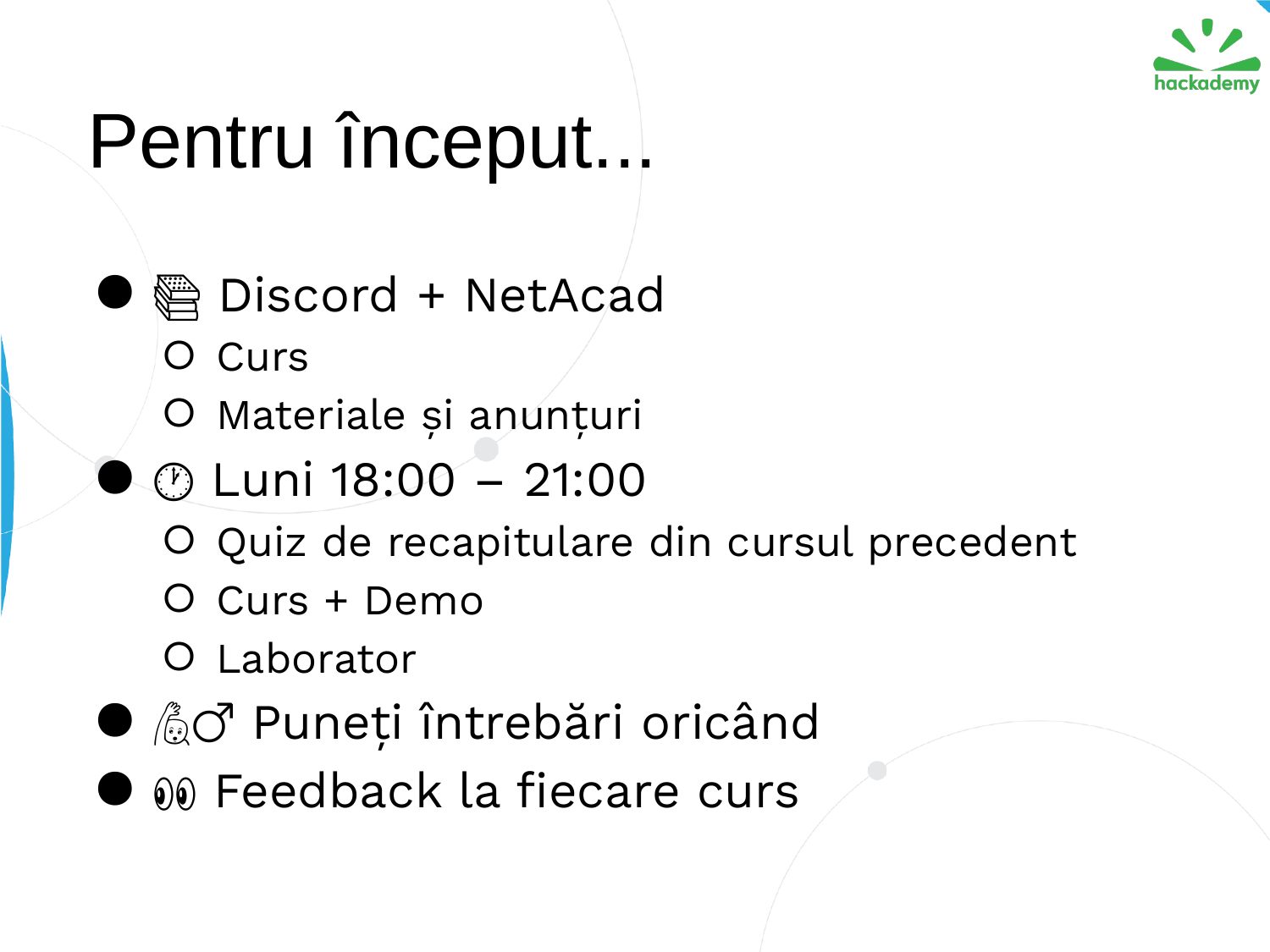

# Pentru început...
📚 Discord + NetAcad
Curs
Materiale și anunțuri
🕐 Luni 18:00 – 21:00
Quiz de recapitulare din cursul precedent
Curs + Demo
Laborator
🙋‍♂️ Puneți întrebări oricând
👀 Feedback la fiecare curs